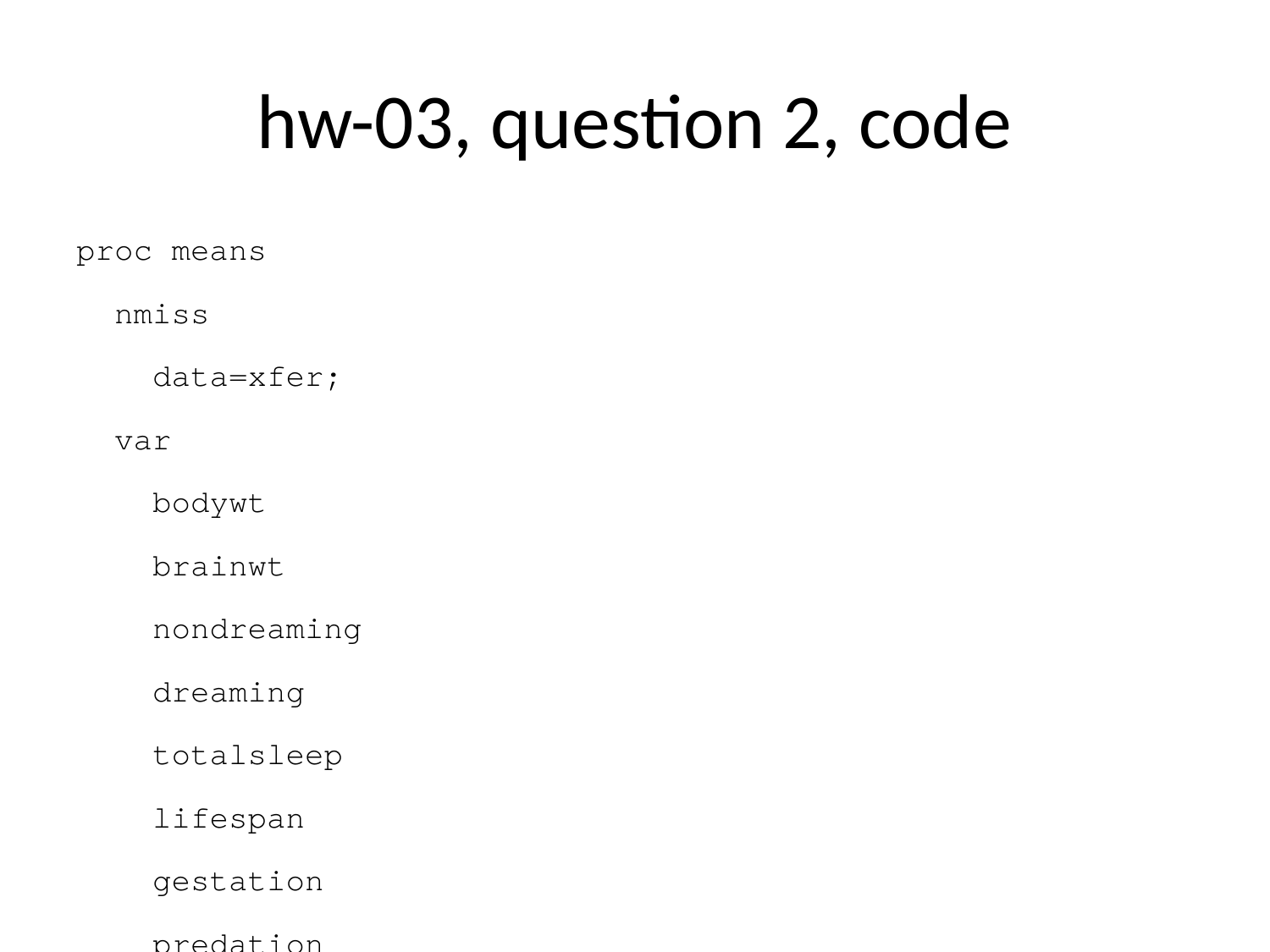

# hw-03, question 2, code
proc means
  nmiss
    data=xfer;
  var
    bodywt
    brainwt
    nondreaming
    dreaming
    totalsleep
    lifespan
    gestation
    predation
    exposure
    danger;
  title1 "Missing value count for all continuous variables";
run;